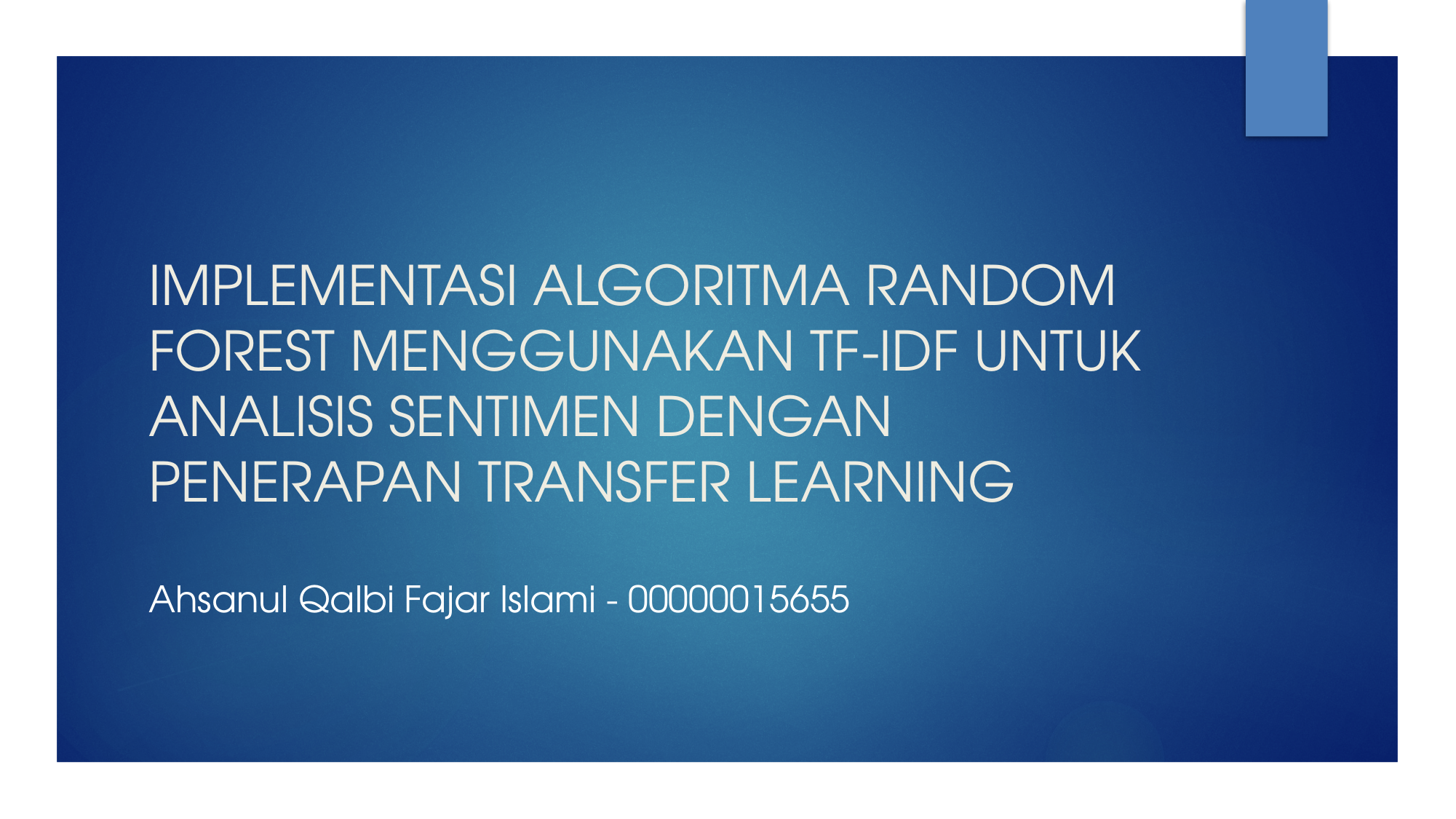

# IMPLEMENTASI ALGORITMA RANDOM FOREST MENGGUNAKAN TF-IDF UNTUK ANALISIS SENTIMEN DENGAN PENERAPAN TRANSFER LEARNING
Ahsanul Qalbi Fajar Islami - 00000015655